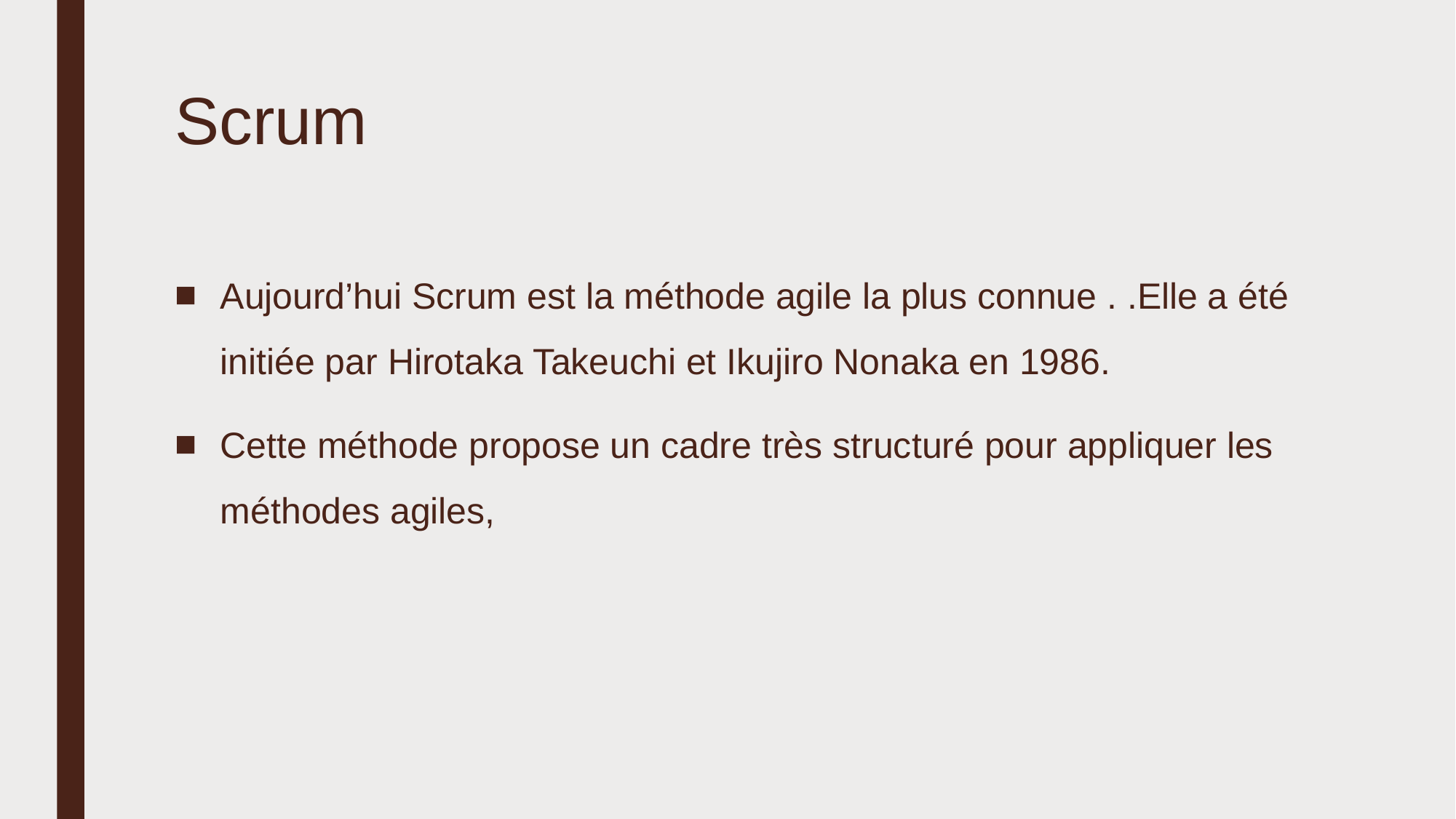

# Scrum
Aujourd’hui Scrum est la méthode agile la plus connue . .Elle a été initiée par Hirotaka Takeuchi et Ikujiro Nonaka en 1986.
Cette méthode propose un cadre très structuré pour appliquer les méthodes agiles,